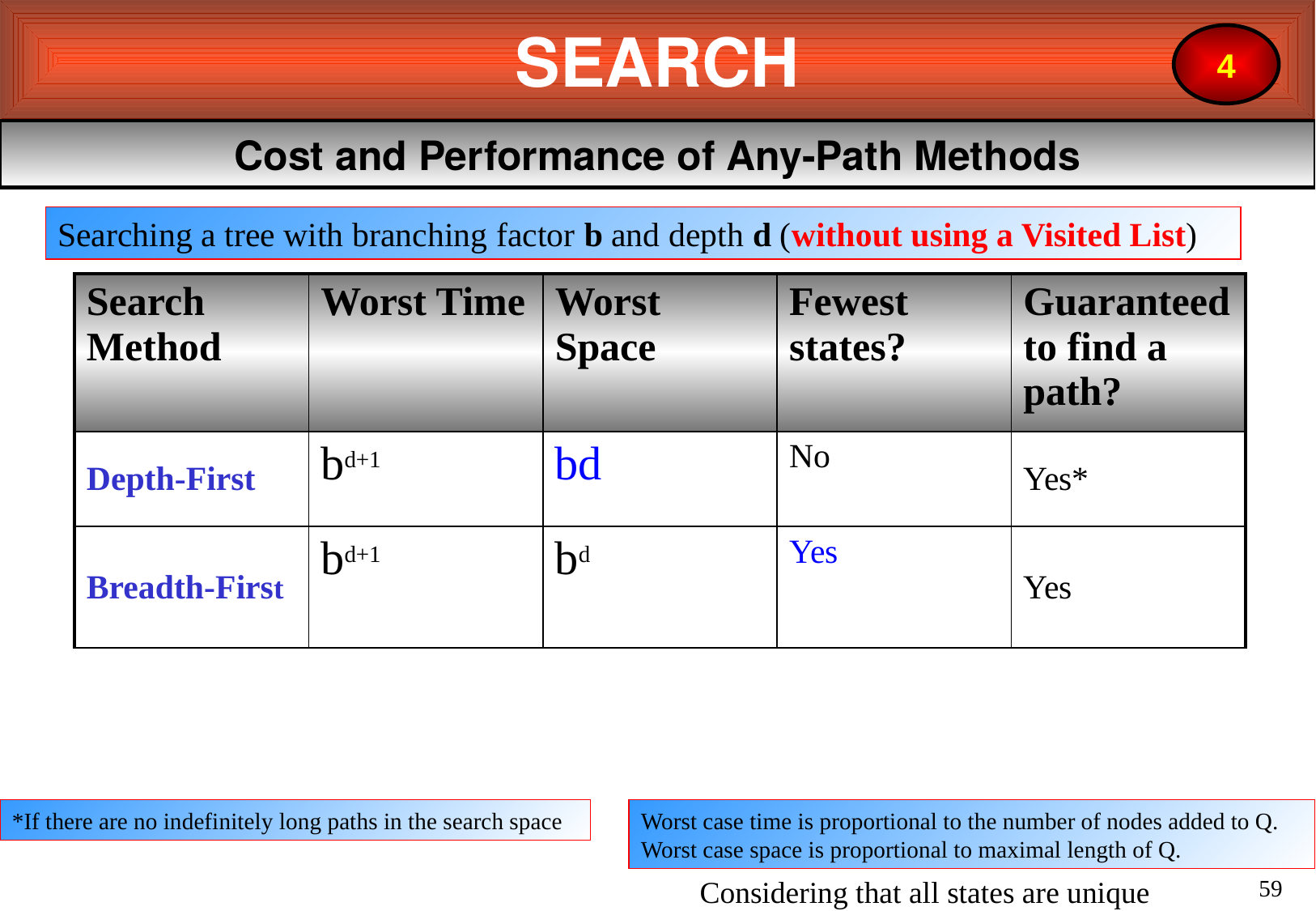

SEARCH
4
Cost and Performance of Any-Path Methods
Searching a tree with branching factor b and depth d (without using a Visited List)
| Search Method | Worst Time | Worst Space | Fewest states? | Guaranteed to find a path? |
| --- | --- | --- | --- | --- |
| Depth-First | bd+1 | bd | No | Yes\* |
| Breadth-First | bd+1 | bd | Yes | Yes |
*If there are no indefinitely long paths in the search space
Worst case time is proportional to the number of nodes added to Q.
Worst case space is proportional to maximal length of Q.
Considering that all states are unique
59